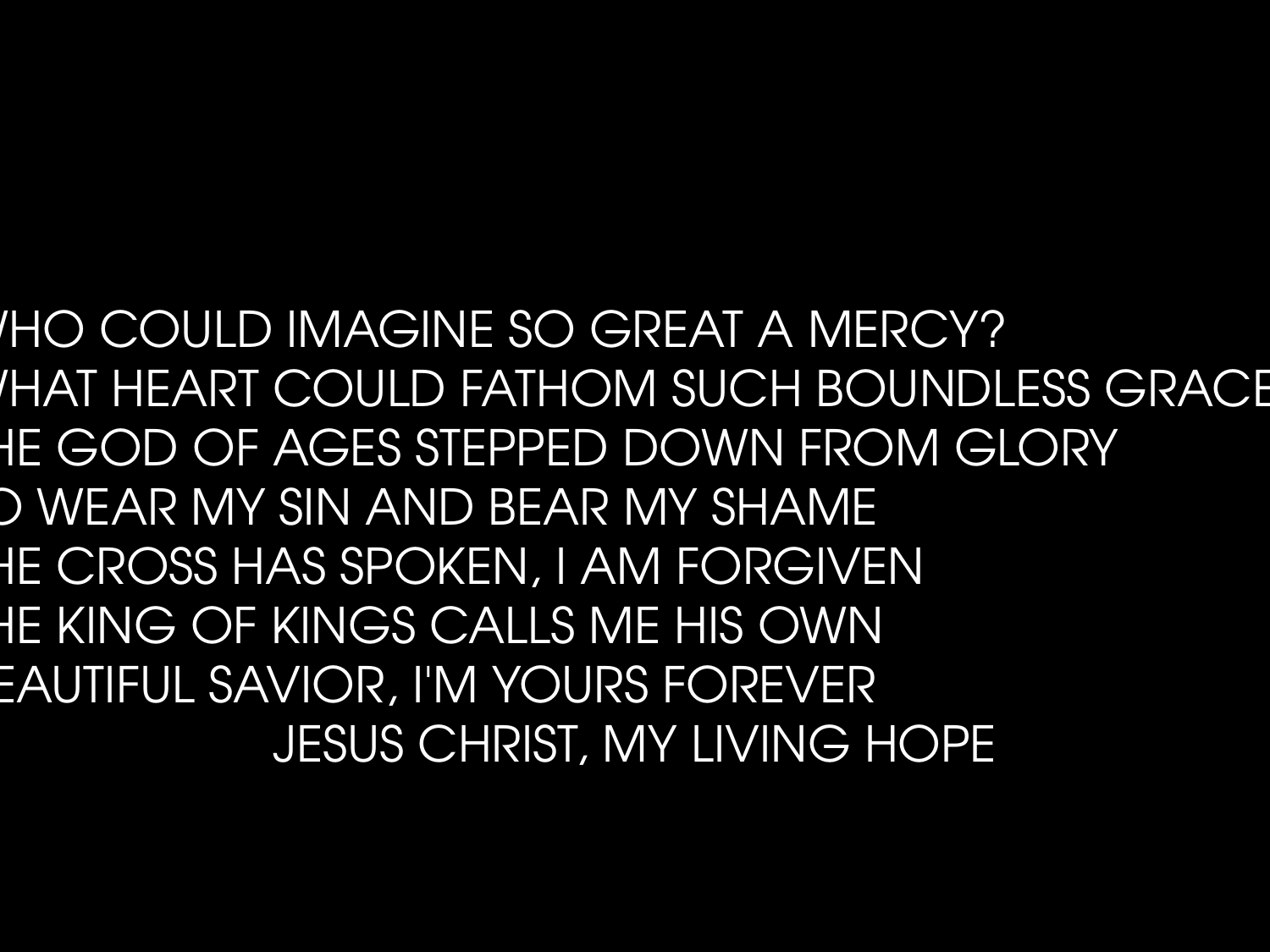

WHO COULD IMAGINE SO GREAT A MERCY?
WHAT HEART COULD FATHOM SUCH BOUNDLESS GRACE?
THE GOD OF AGES STEPPED DOWN FROM GLORY
TO WEAR MY SIN AND BEAR MY SHAME
THE CROSS HAS SPOKEN, I AM FORGIVEN
THE KING OF KINGS CALLS ME HIS OWN
BEAUTIFUL SAVIOR, I'M YOURS FOREVER
JESUS CHRIST, MY LIVING HOPE